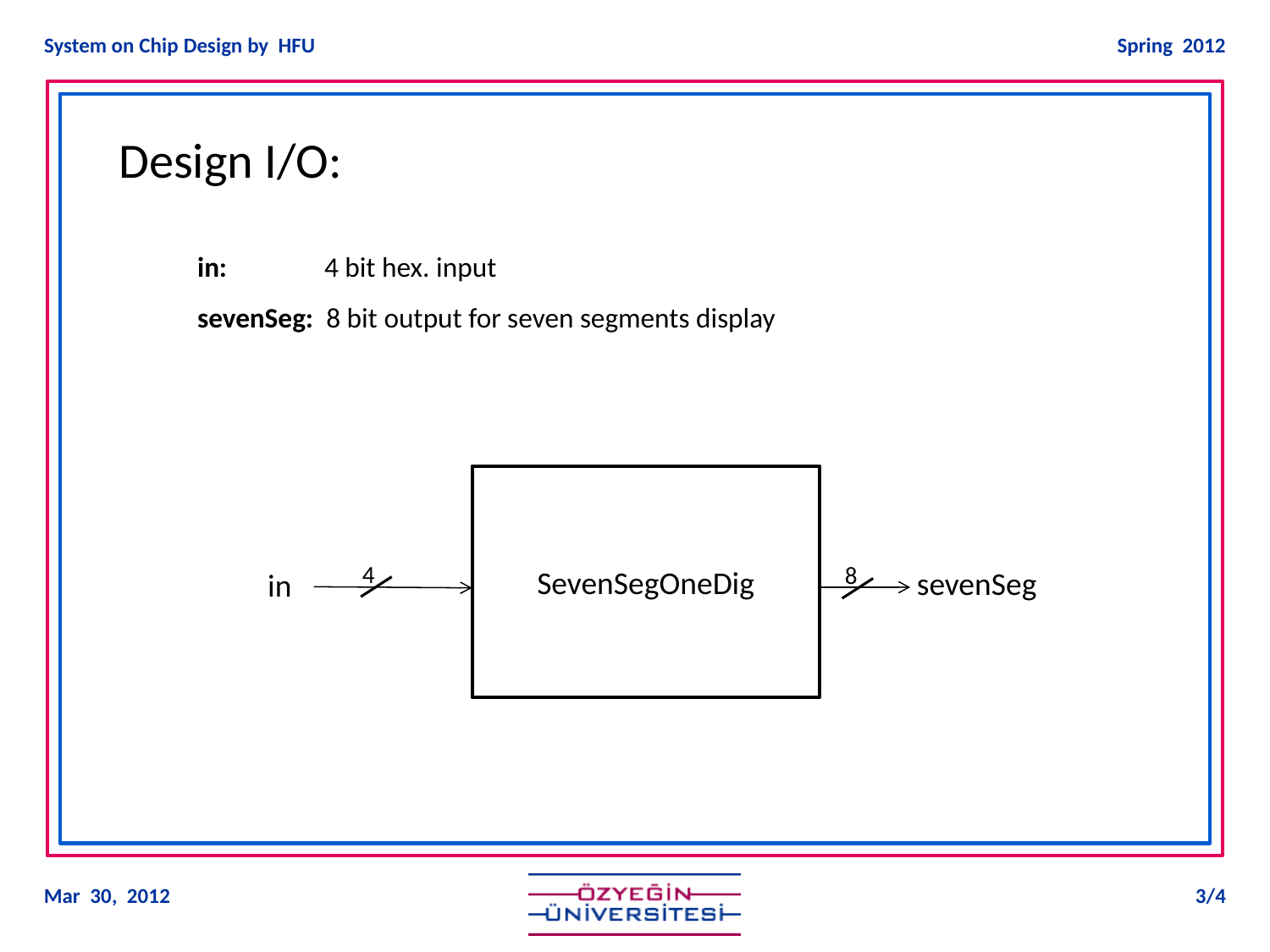

Design I/O:
in: 	4 bit hex. input
sevenSeg:  8 bit output for seven segments display
SevenSegOneDig
4
8
sevenSeg
in